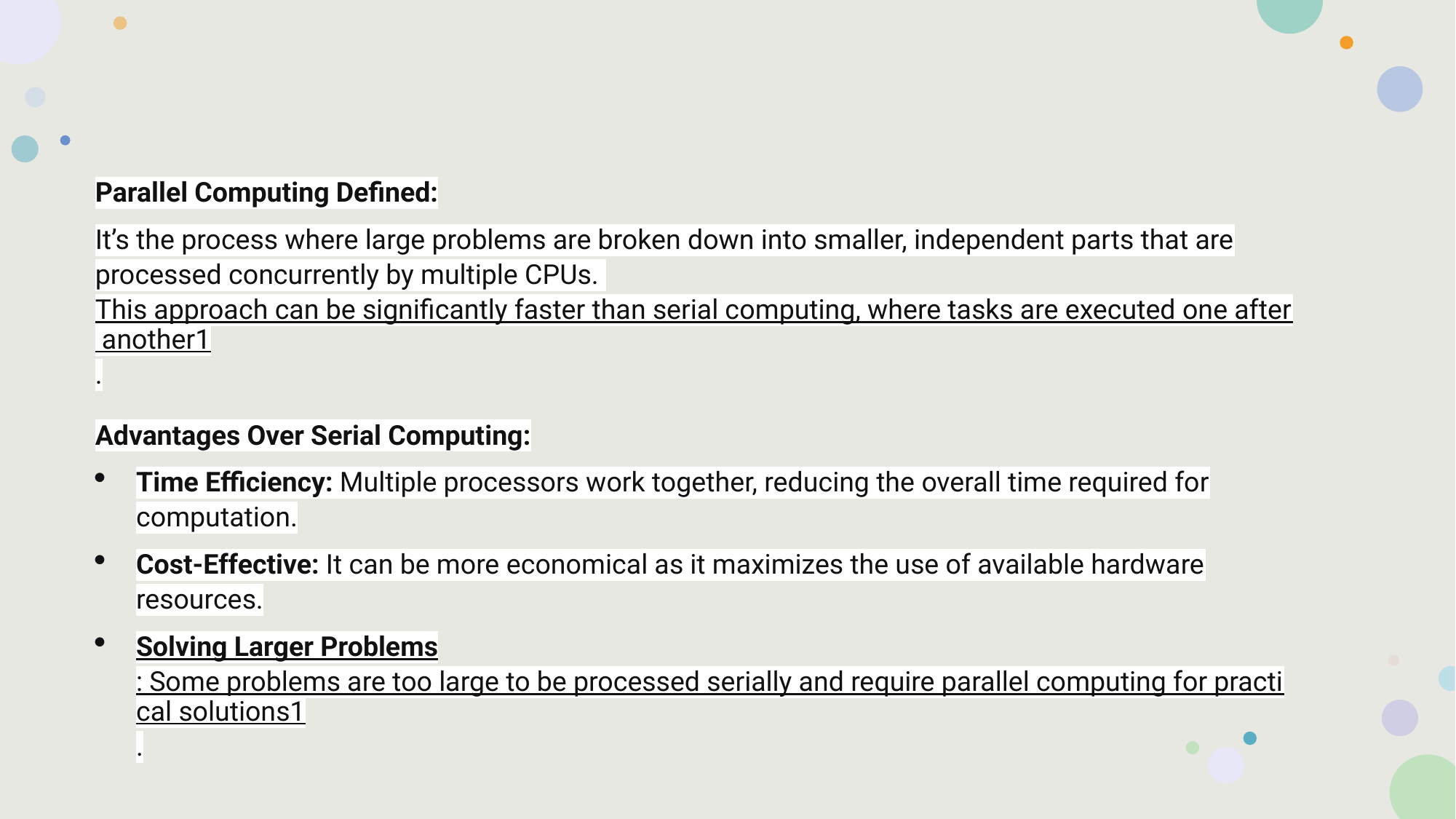

Parallel Computing Defined:
It’s the process where large problems are broken down into smaller, independent parts that are processed concurrently by multiple CPUs. This approach can be significantly faster than serial computing, where tasks are executed one after another1.
Advantages Over Serial Computing:
Time Efficiency: Multiple processors work together, reducing the overall time required for computation.
Cost-Effective: It can be more economical as it maximizes the use of available hardware resources.
Solving Larger Problems: Some problems are too large to be processed serially and require parallel computing for practical solutions1.